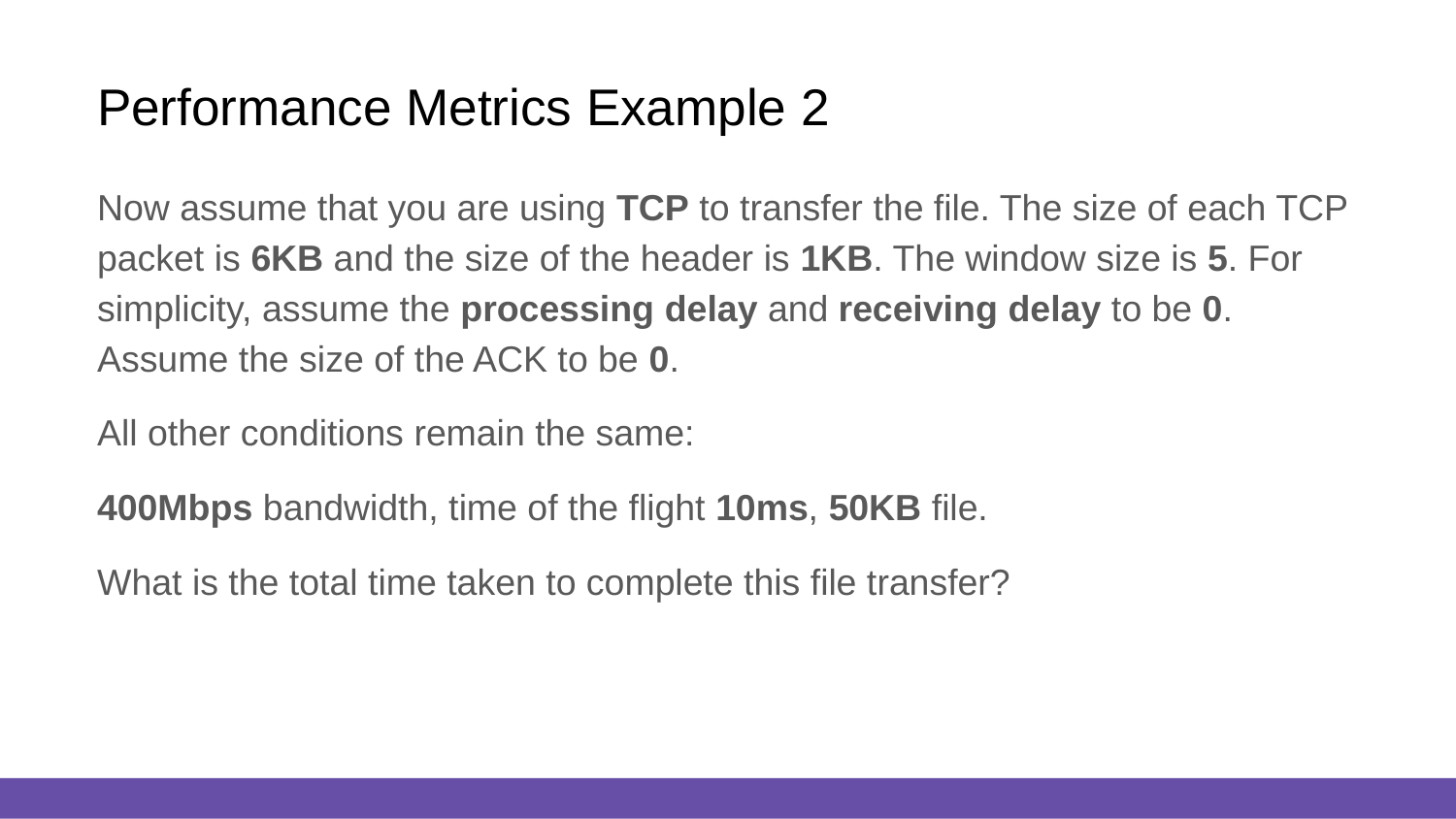

# Performance Metrics Example 2
Now assume that you are using TCP to transfer the file. The size of each TCP packet is 6KB and the size of the header is 1KB. The window size is 5. For simplicity, assume the processing delay and receiving delay to be 0. Assume the size of the ACK to be 0.
All other conditions remain the same:
400Mbps bandwidth, time of the flight 10ms, 50KB file.
What is the total time taken to complete this file transfer?